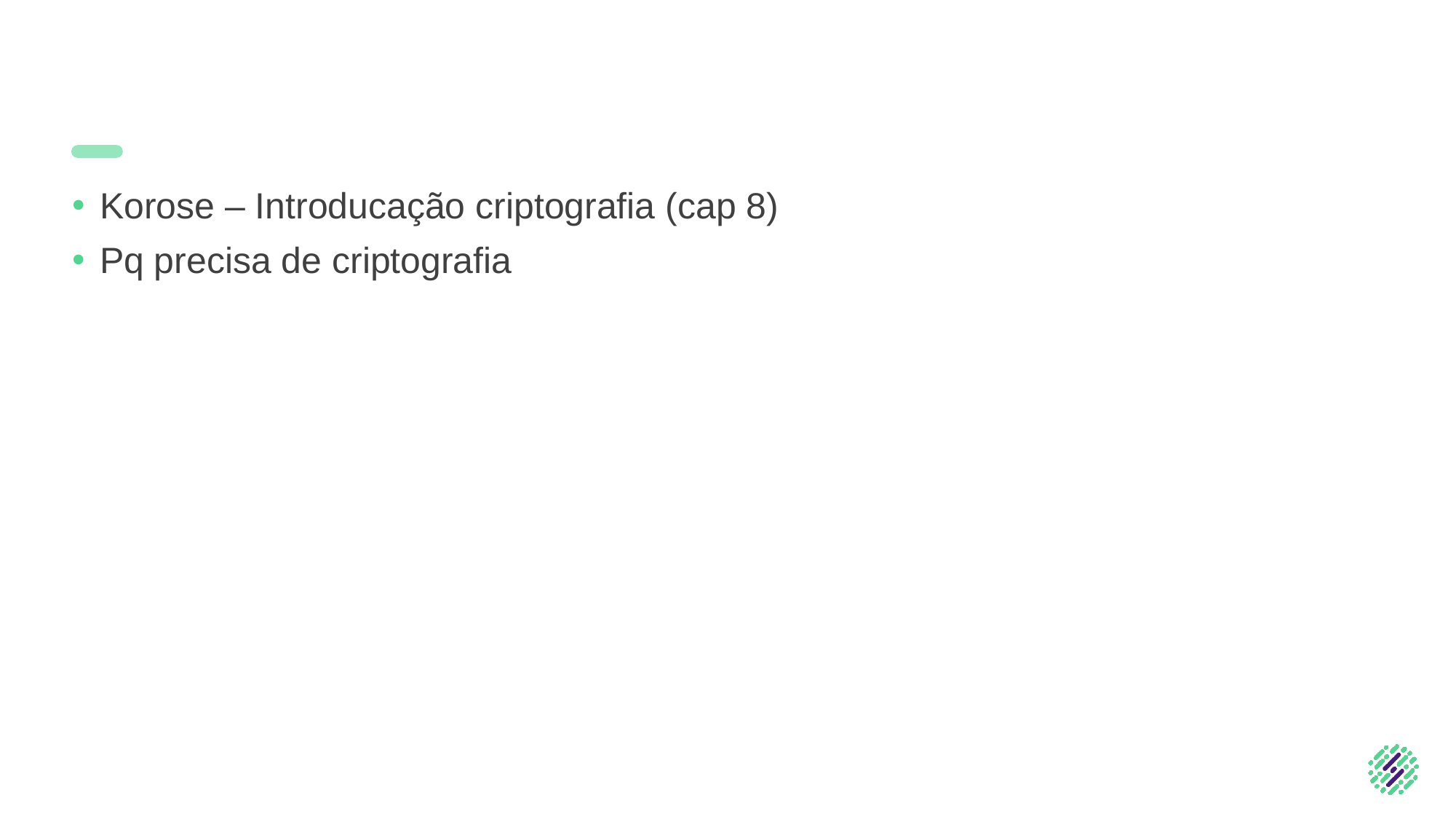

#

Korose – Introducação criptografia (cap 8)
Pq precisa de criptografia